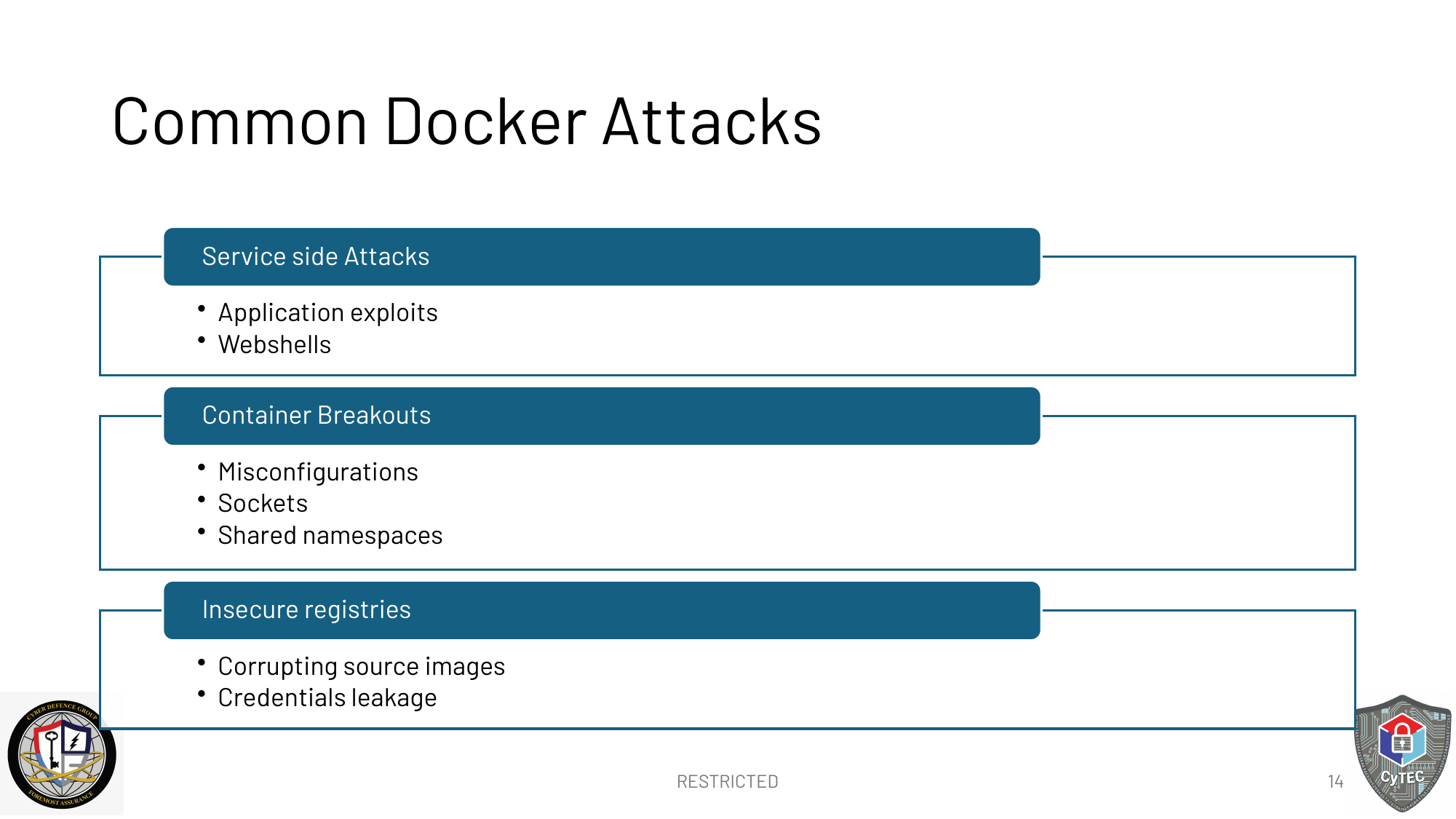

# Common Docker Attacks
Application exploits
Webshells
Service side Attacks
Misconfigurations
Sockets
Shared namespaces
Container Breakouts
Corrupting source images
Credentials leakage
Insecure registries
RESTRICTED
14